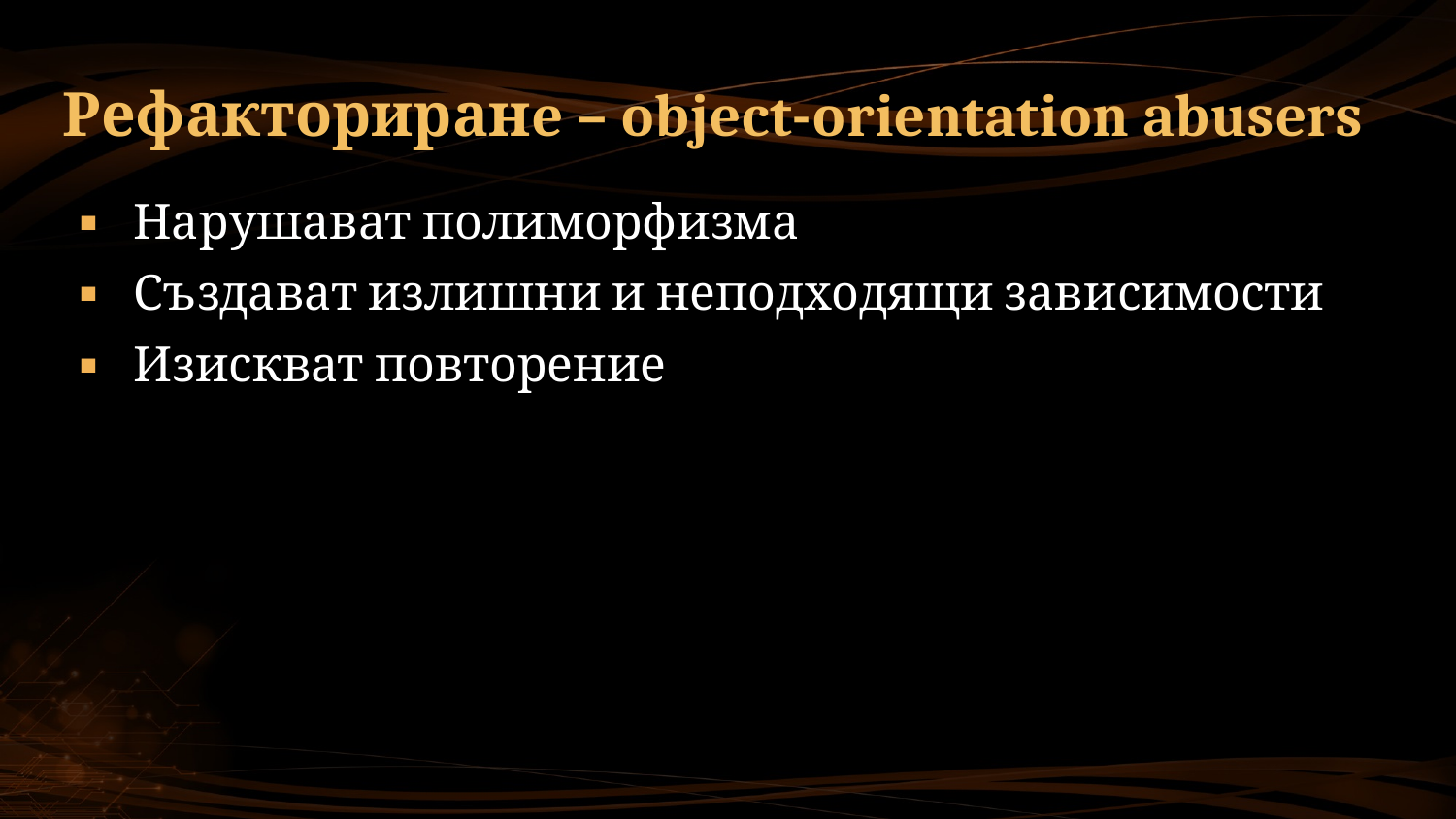

# Рефакториранe – object-orientation abusers
Нарушават полиморфизма
Създават излишни и неподходящи зависимости
Изискват повторение